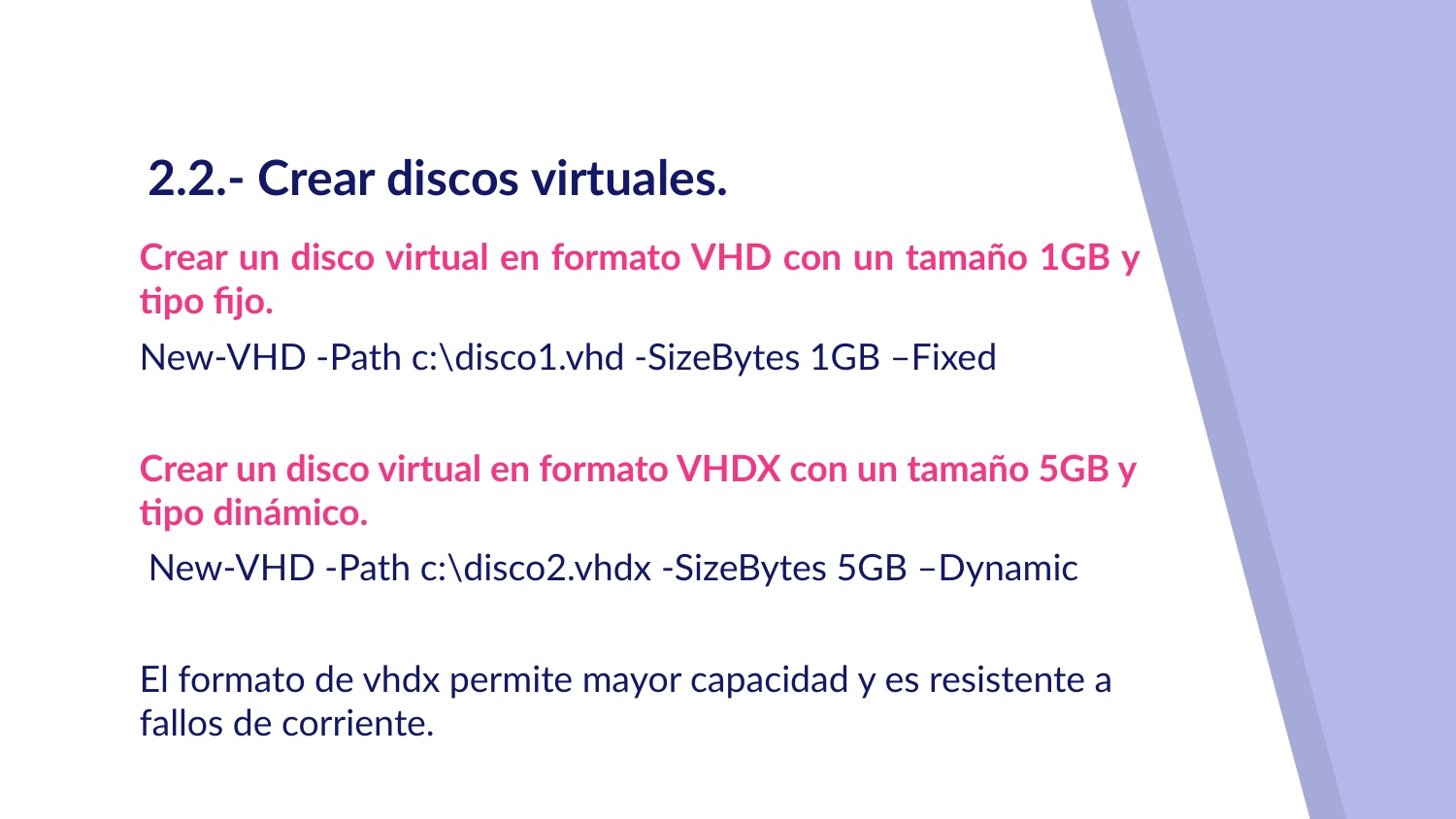

# 2.2.- Crear discos virtuales.
Crear un disco virtual en formato VHD con un tamaño 1GB y tipo fijo.
New-VHD -Path c:\disco1.vhd -SizeBytes 1GB –Fixed

Crear un disco virtual en formato VHDX con un tamaño 5GB y tipo dinámico.
 New-VHD -Path c:\disco2.vhdx -SizeBytes 5GB –Dynamic

El formato de vhdx permite mayor capacidad y es resistente a fallos de corriente.